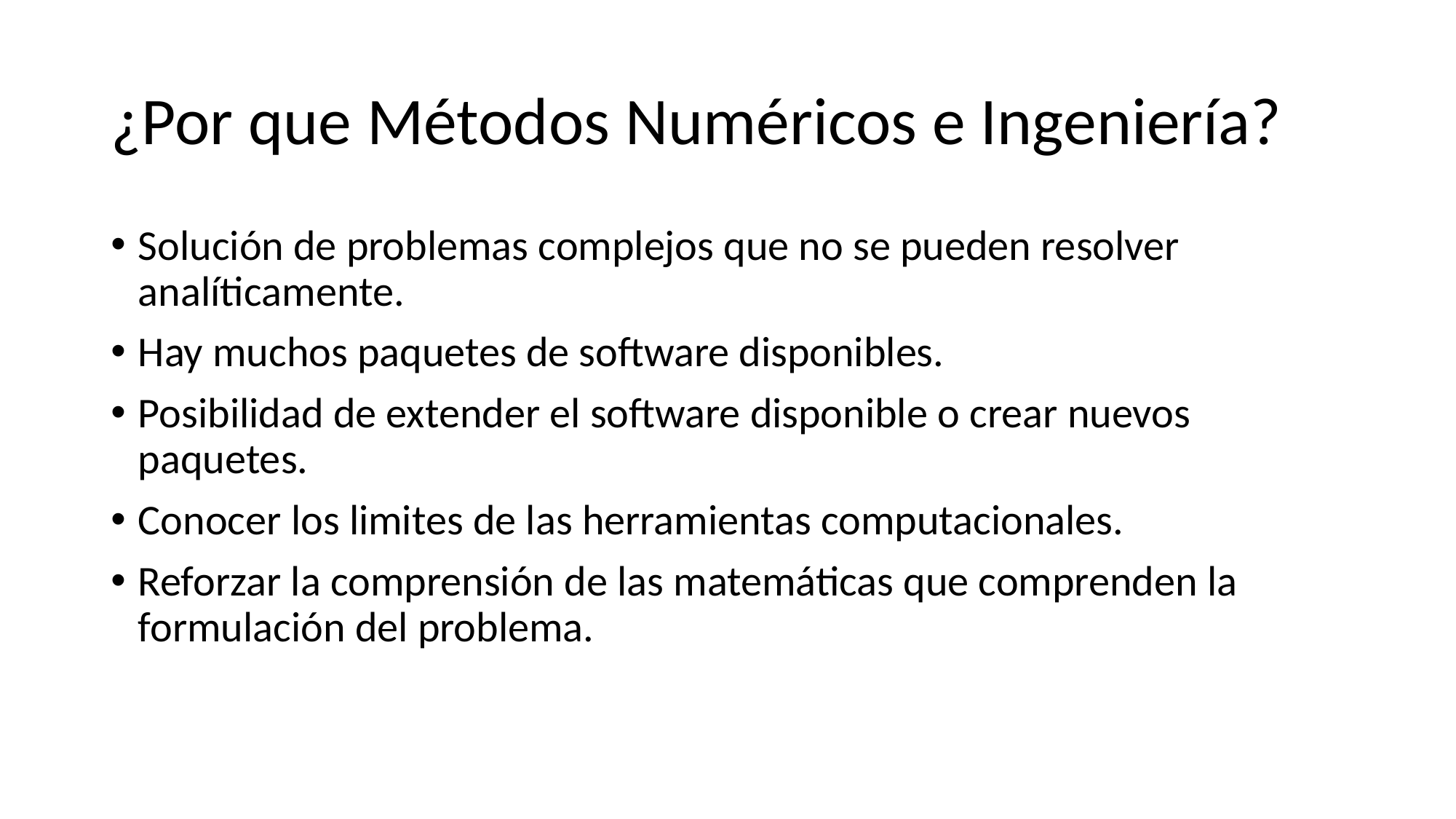

# ¿Por que Métodos Numéricos e Ingeniería?
Solución de problemas complejos que no se pueden resolver analíticamente.
Hay muchos paquetes de software disponibles.
Posibilidad de extender el software disponible o crear nuevos paquetes.
Conocer los limites de las herramientas computacionales.
Reforzar la comprensión de las matemáticas que comprenden la formulación del problema.